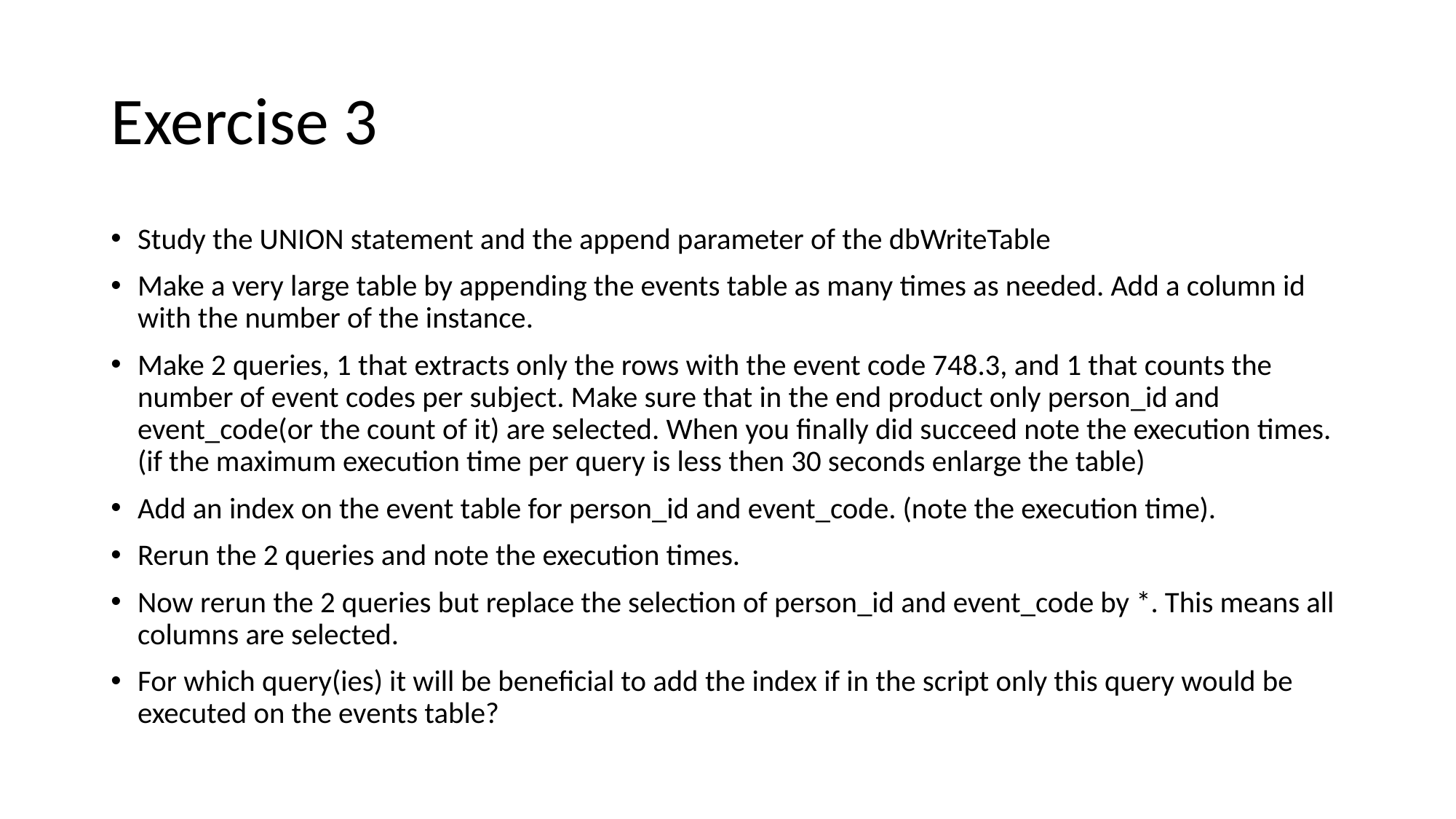

# Exercise 3
Study the UNION statement and the append parameter of the dbWriteTable
Make a very large table by appending the events table as many times as needed. Add a column id with the number of the instance.
Make 2 queries, 1 that extracts only the rows with the event code 748.3, and 1 that counts the number of event codes per subject. Make sure that in the end product only person_id and event_code(or the count of it) are selected. When you finally did succeed note the execution times. (if the maximum execution time per query is less then 30 seconds enlarge the table)
Add an index on the event table for person_id and event_code. (note the execution time).
Rerun the 2 queries and note the execution times.
Now rerun the 2 queries but replace the selection of person_id and event_code by *. This means all columns are selected.
For which query(ies) it will be beneficial to add the index if in the script only this query would be executed on the events table?